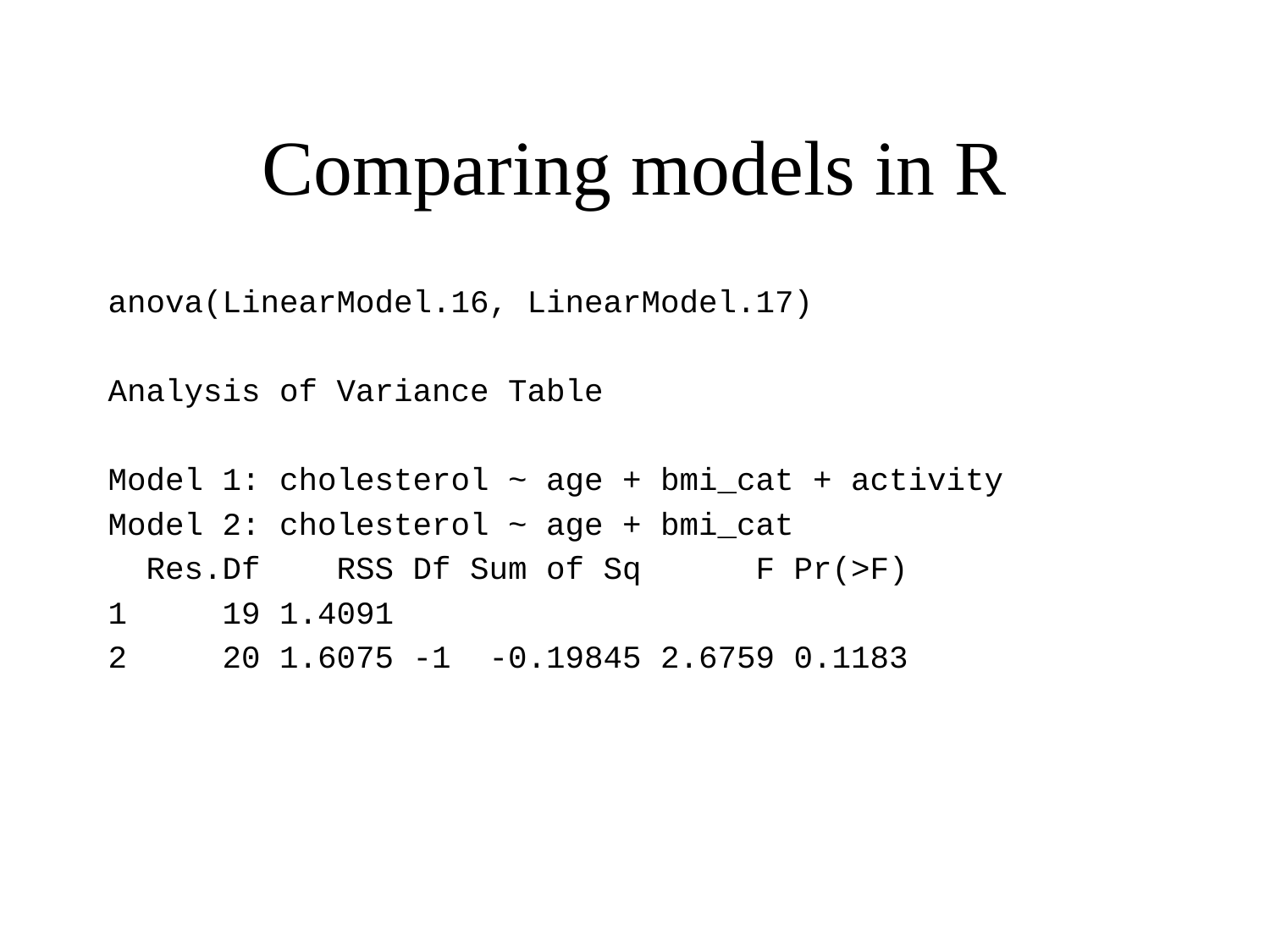

# Comparing models in R
anova(LinearModel.16, LinearModel.17)

Analysis of Variance Table

Model 1: cholesterol ~ age + bmi_cat + activity
Model 2: cholesterol ~ age + bmi_cat
  Res.Df    RSS Df Sum of Sq      F Pr(>F)
1     19 1.4091
2     20 1.6075 -1  -0.19845 2.6759 0.1183